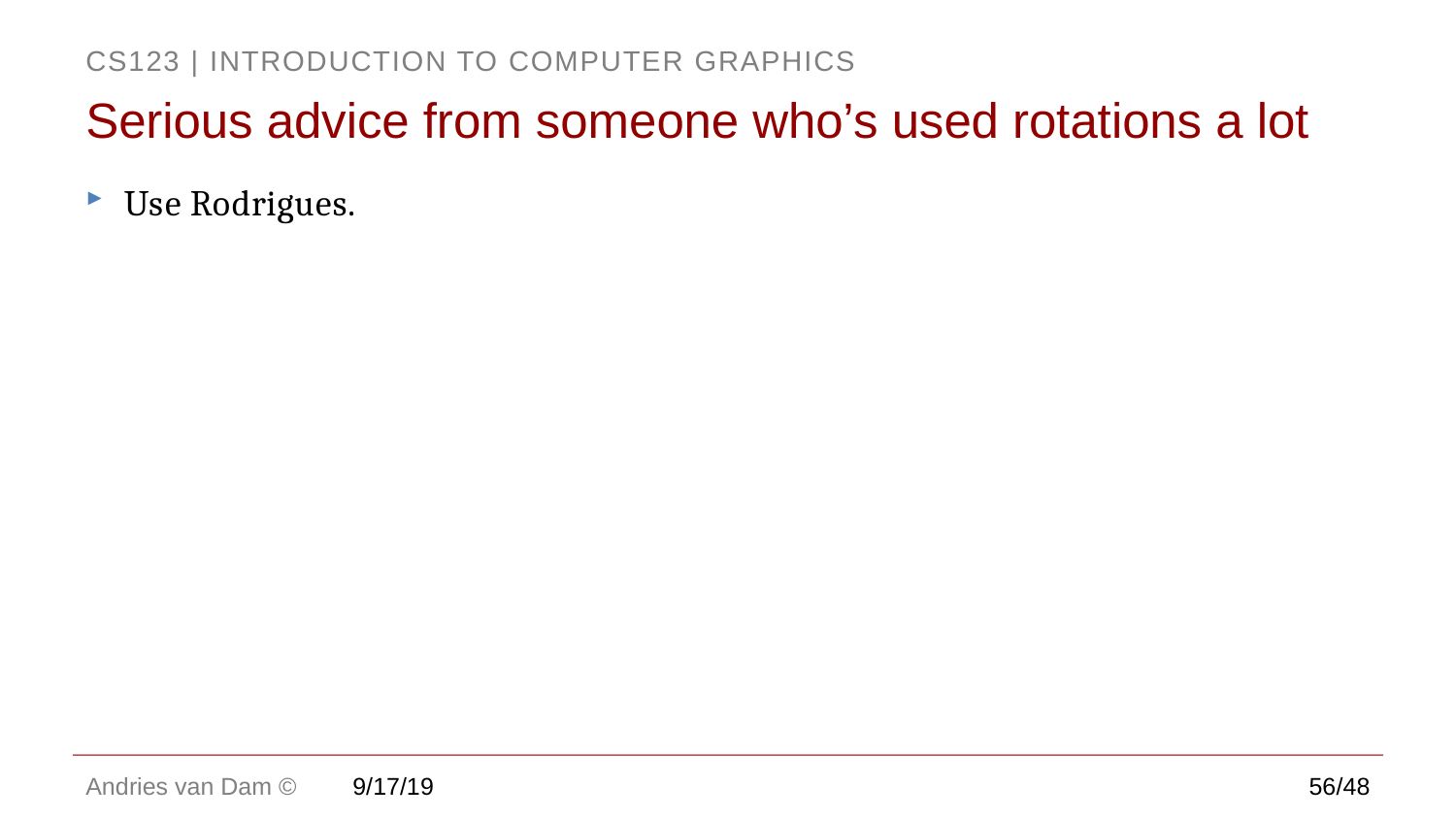

# Serious advice from someone who’s used rotations a lot
Use Rodrigues.
9/17/19
56/48